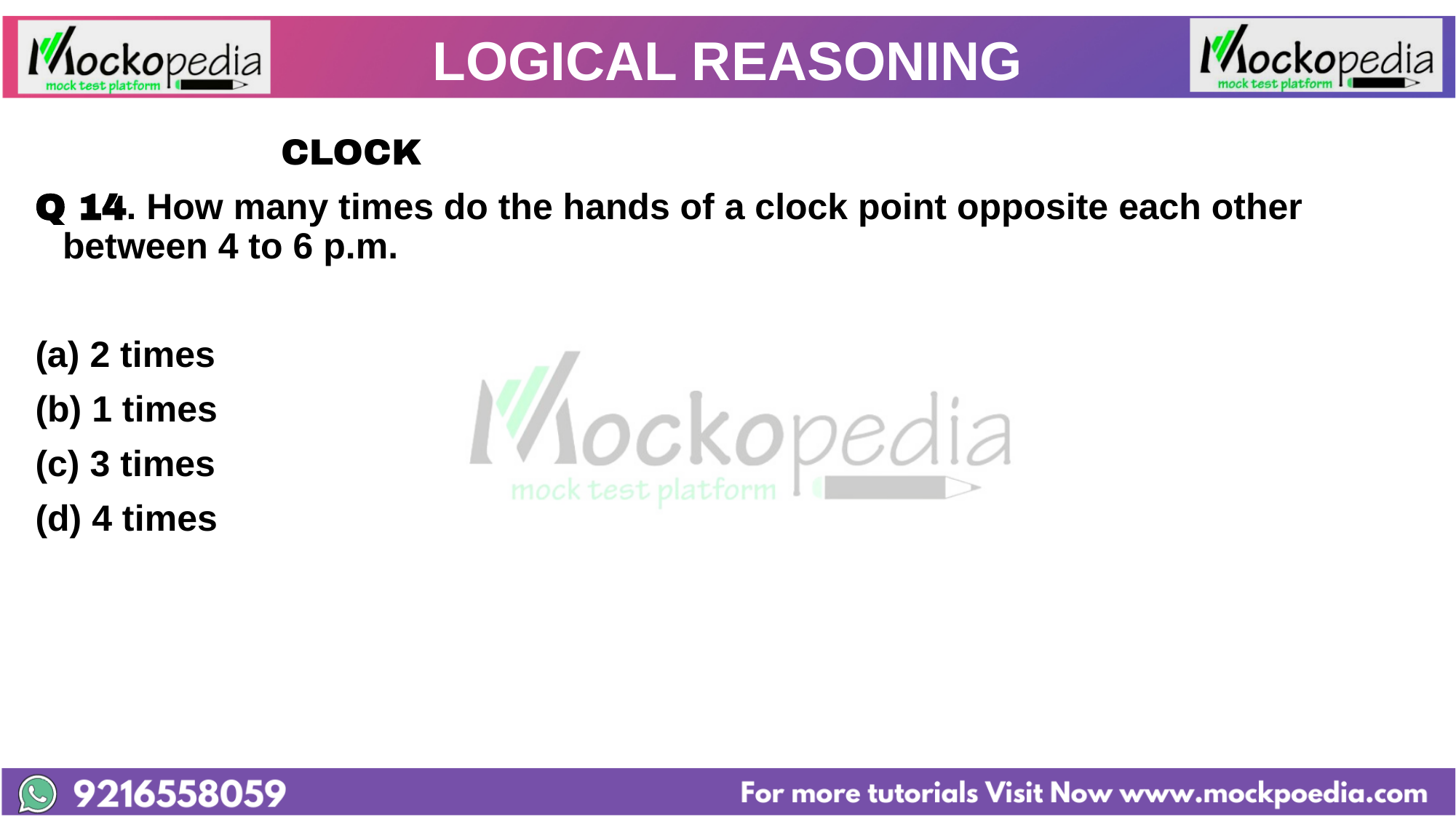

# LOGICAL REASONING
			CLOCK
Q 14. How many times do the hands of a clock point opposite each other between 4 to 6 p.m.

2 times
(b) 1 times
(c) 3 times
(d) 4 times